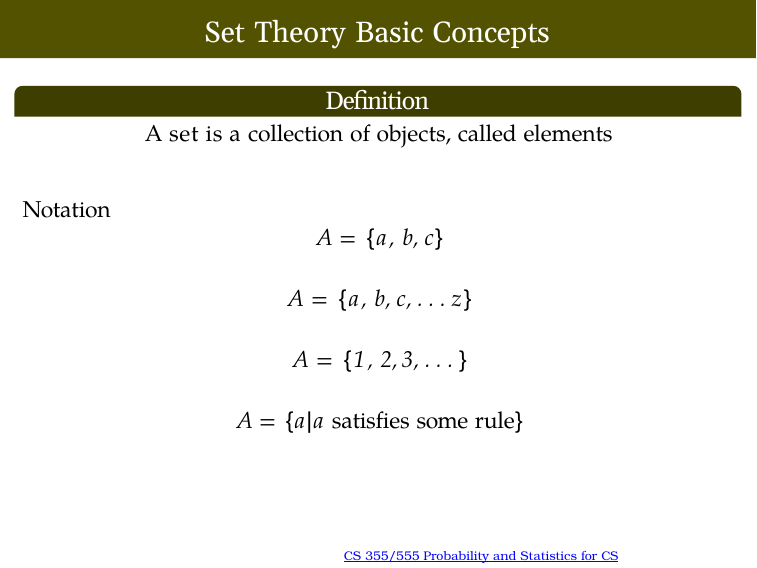

# Set Theory Basic Concepts

Definition
A set is a collection of objects, called elements

Notation
A = {a, b, c}

A = {a, b, c, . . . z}

A = {1, 2, 3, . . . }

A = {a|a satisfies some rule}
4/28 14:38
CS 355/555 Probability and Statistics for CS